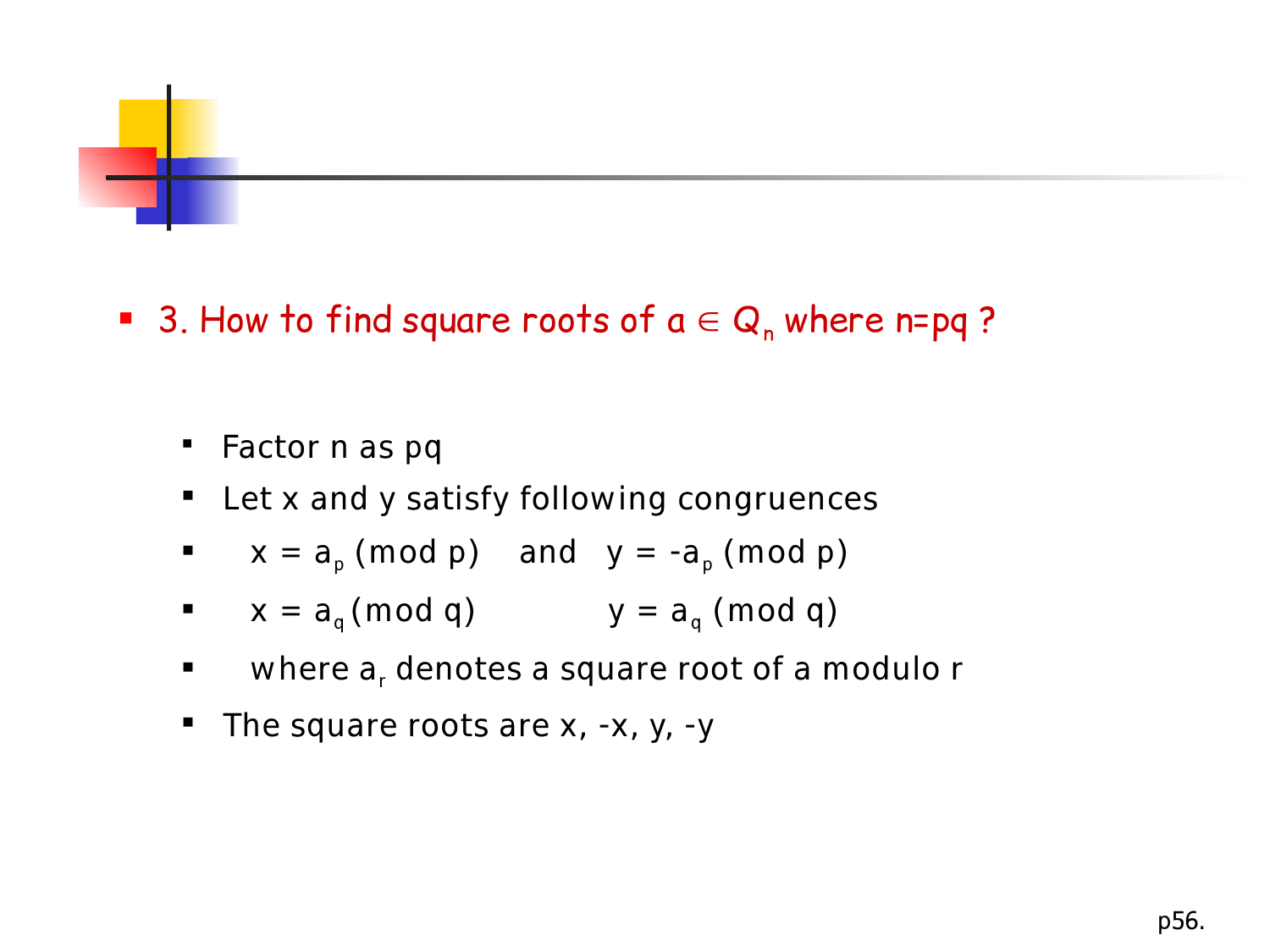

#

3. How to find square roots of a ∈ Qn where n=pq ?

 Factor n as pq
 Let x and y satisfy following congruences
    x = ap (mod p)    and   y = -ap (mod p)
    x = aq (mod q)              y = aq  (mod q)
    where ar denotes a square root of a modulo r
 The square roots are x, -x, y, -y